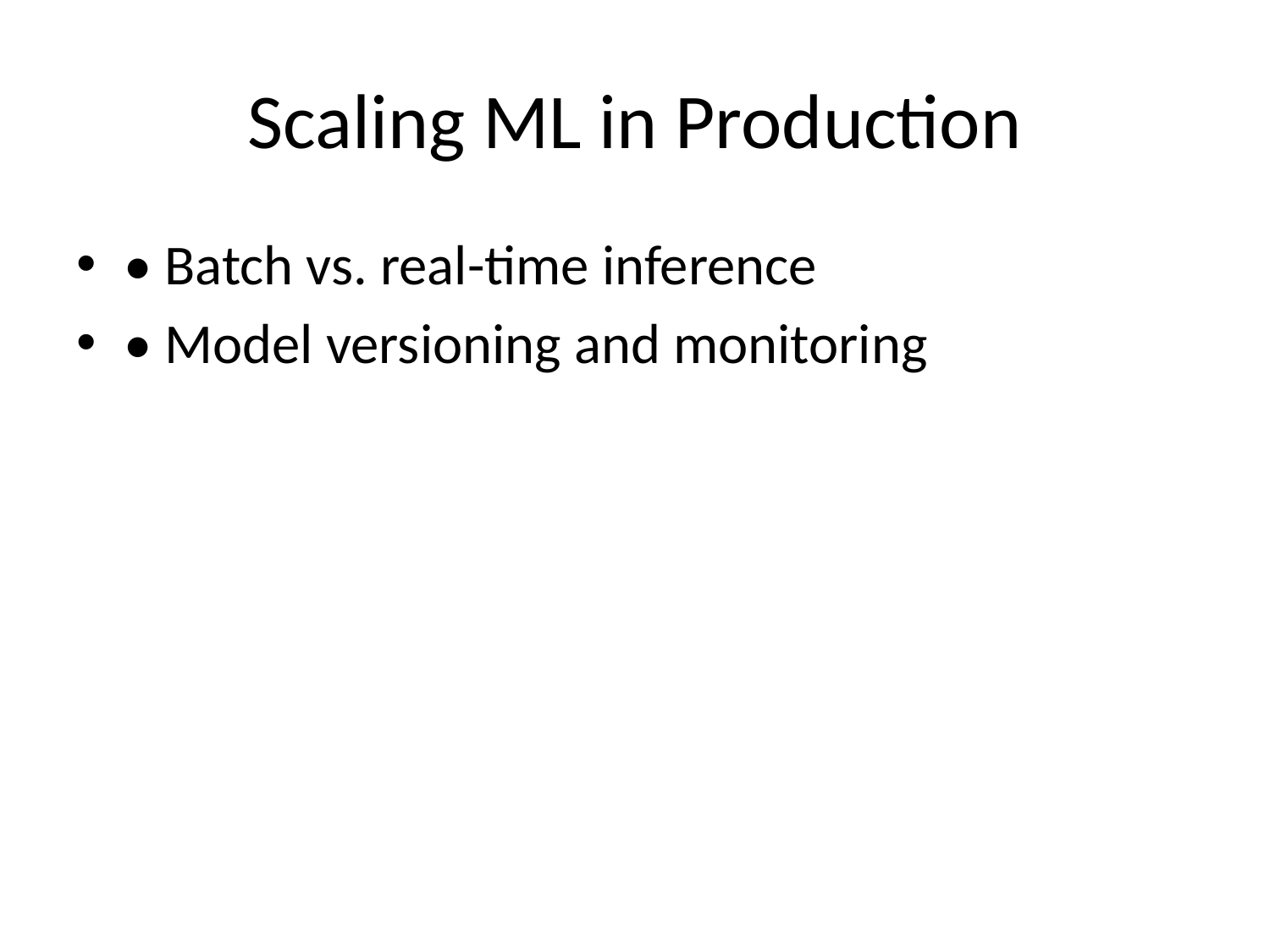

# Scaling ML in Production
• Batch vs. real-time inference
• Model versioning and monitoring